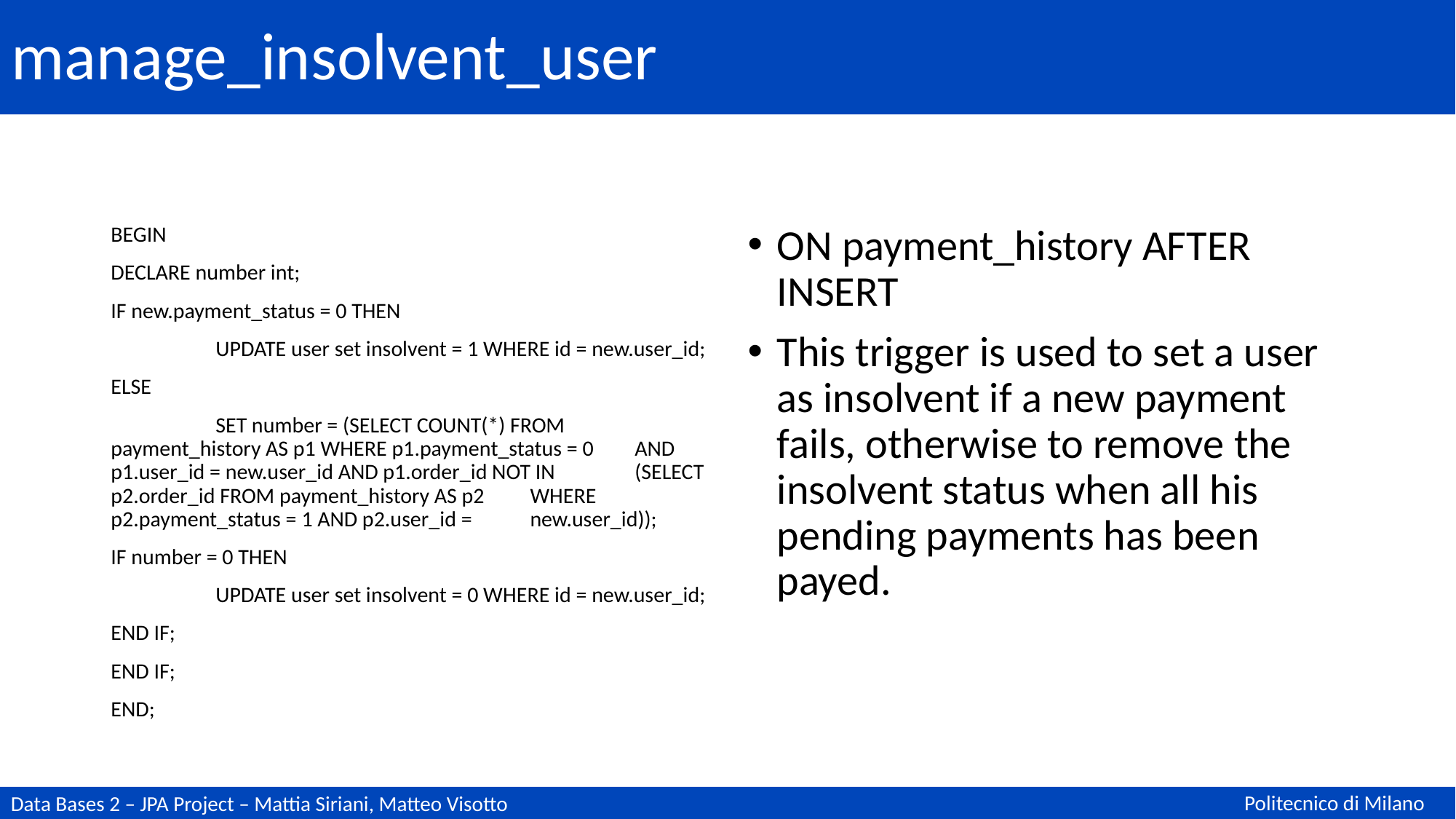

# manage_insolvent_user
BEGIN
DECLARE number int;
IF new.payment_status = 0 THEN
	UPDATE user set insolvent = 1 WHERE id = new.user_id;
ELSE
	SET number = (SELECT COUNT(*) FROM 	payment_history AS p1 WHERE p1.payment_status = 0 	AND p1.user_id = new.user_id AND p1.order_id NOT IN 	(SELECT p2.order_id FROM payment_history AS p2 	WHERE p2.payment_status = 1 AND p2.user_id = 	new.user_id));
IF number = 0 THEN
	UPDATE user set insolvent = 0 WHERE id = new.user_id;
END IF;
END IF;
END;
ON payment_history AFTER INSERT
This trigger is used to set a user as insolvent if a new payment fails, otherwise to remove the insolvent status when all his pending payments has been payed.